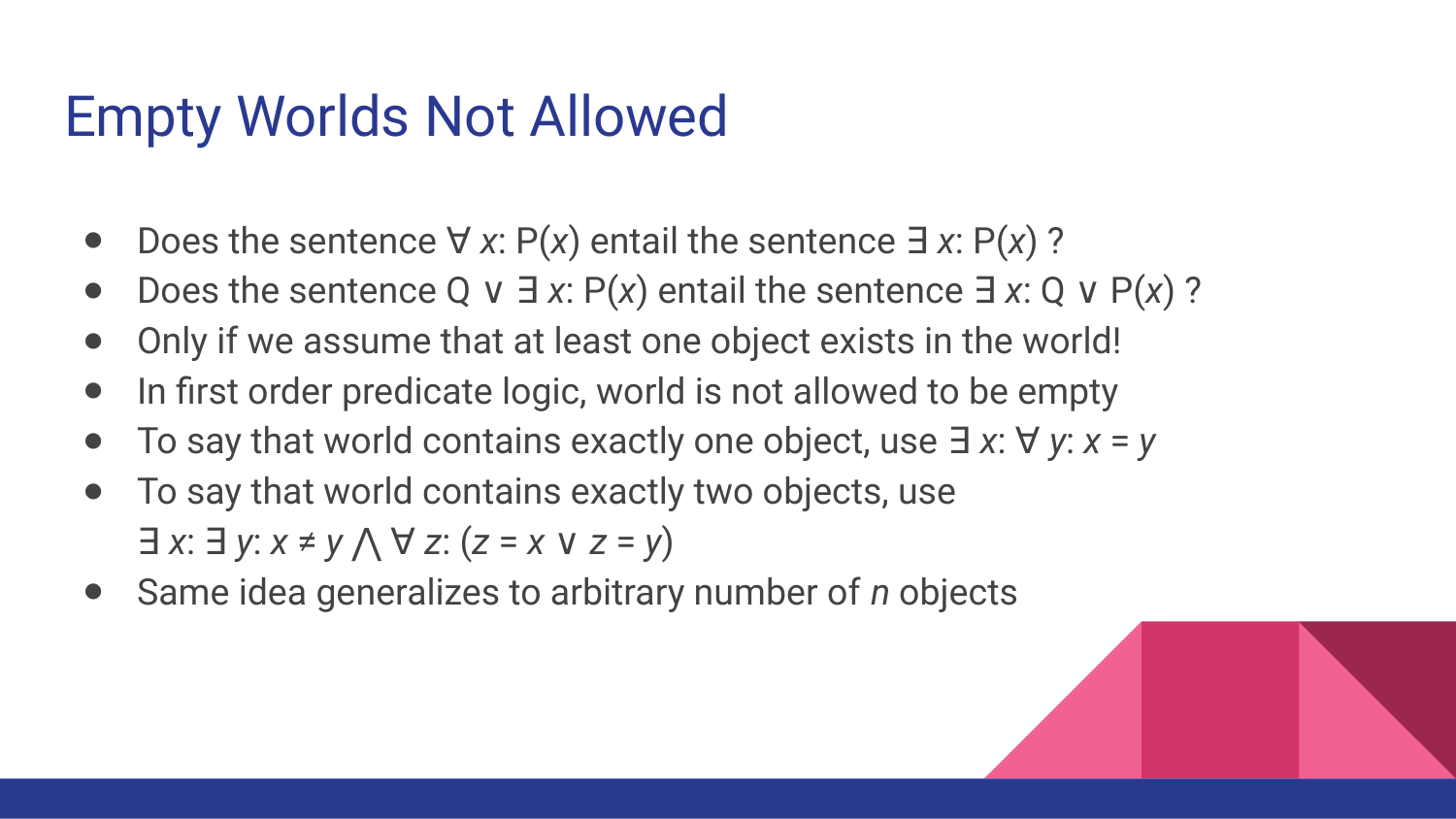

# Empty Worlds Not Allowed
Does the sentence ∀ x: P(x) entail the sentence ∃ x: P(x) ?
Does the sentence Q ∨ ∃ x: P(x) entail the sentence ∃ x: Q ∨ P(x) ?
Only if we assume that at least one object exists in the world!
In first order predicate logic, world is not allowed to be empty
To say that world contains exactly one object, use ∃ x: ∀ y: x = y
To say that world contains exactly two objects, use
∃ x: ∃ y: x ≠ y ⋀ ∀ z: (z = x ∨ z = y)
Same idea generalizes to arbitrary number of n objects